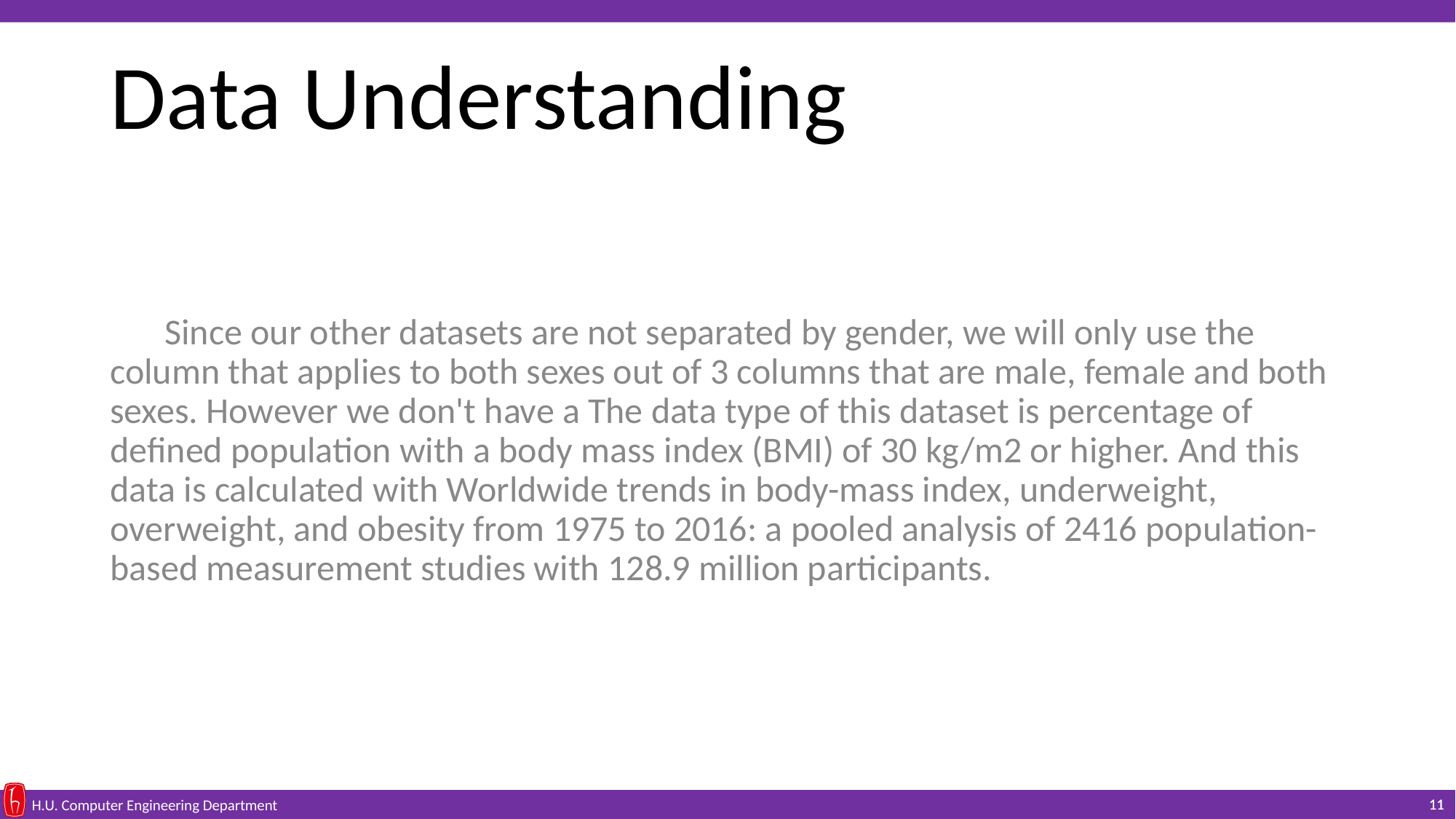

# Data Understanding

Since our other datasets are not separated by gender, we will only use the column that applies to both sexes out of 3 columns that are male, female and both sexes. However we don't have a The data type of this dataset is percentage of defined population with a body mass index (BMI) of 30 kg/m2 or higher. And this data is calculated with Worldwide trends in body-mass index, underweight, overweight, and obesity from 1975 to 2016: a pooled analysis of 2416 population-based measurement studies with 128.9 million participants.
11